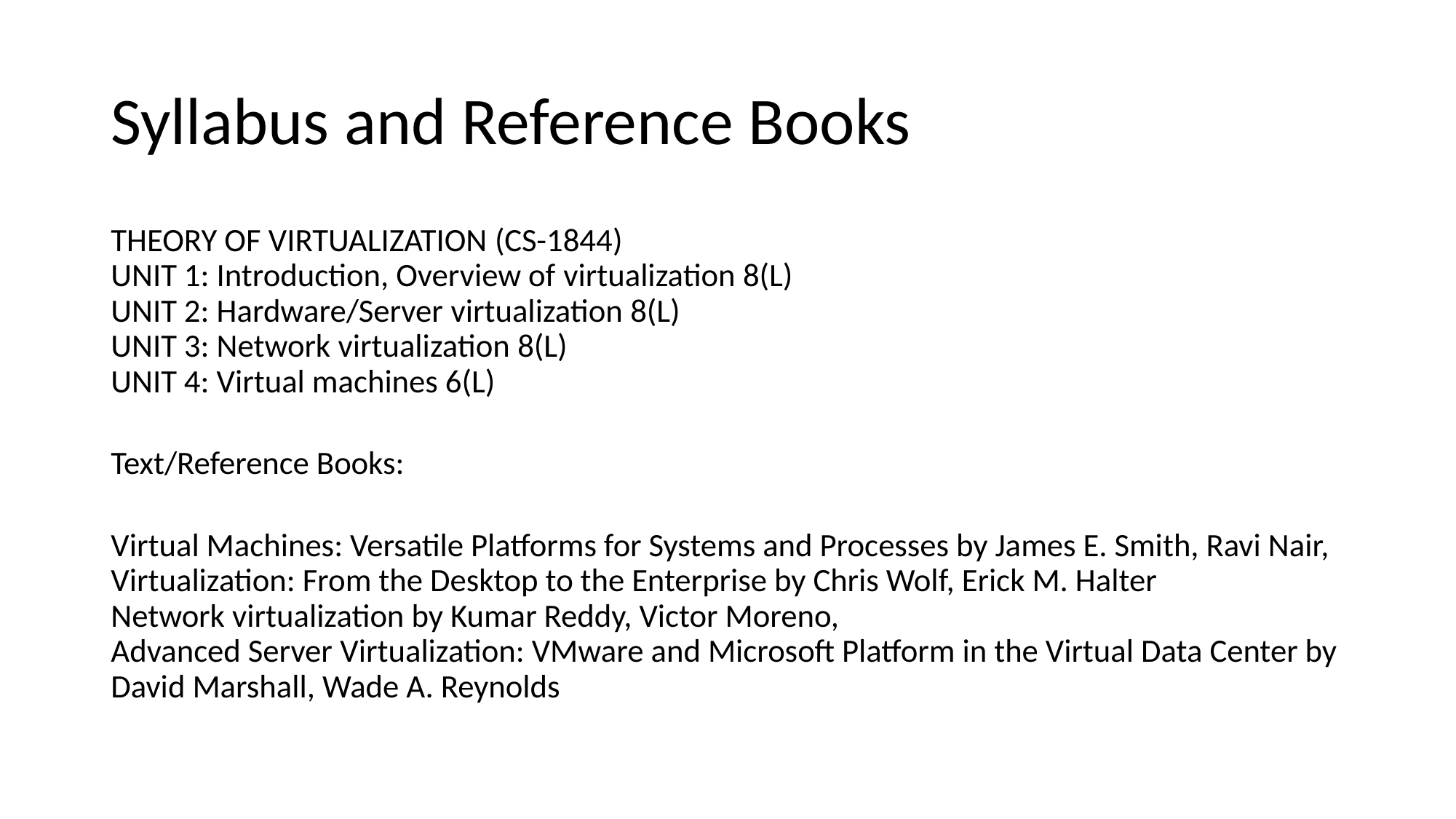

# Syllabus and Reference Books
THEORY OF VIRTUALIZATION (CS-1844)
UNIT 1: Introduction, Overview of virtualization 8(L)
UNIT 2: Hardware/Server virtualization 8(L)
UNIT 3: Network virtualization 8(L)
UNIT 4: Virtual machines 6(L)
Text/Reference Books:
Virtual Machines: Versatile Platforms for Systems and Processes by James E. Smith, Ravi Nair,
Virtualization: From the Desktop to the Enterprise by Chris Wolf, Erick M. Halter
Network virtualization by Kumar Reddy, Victor Moreno,
Advanced Server Virtualization: VMware and Microsoft Platform in the Virtual Data Center by David Marshall, Wade A. Reynolds